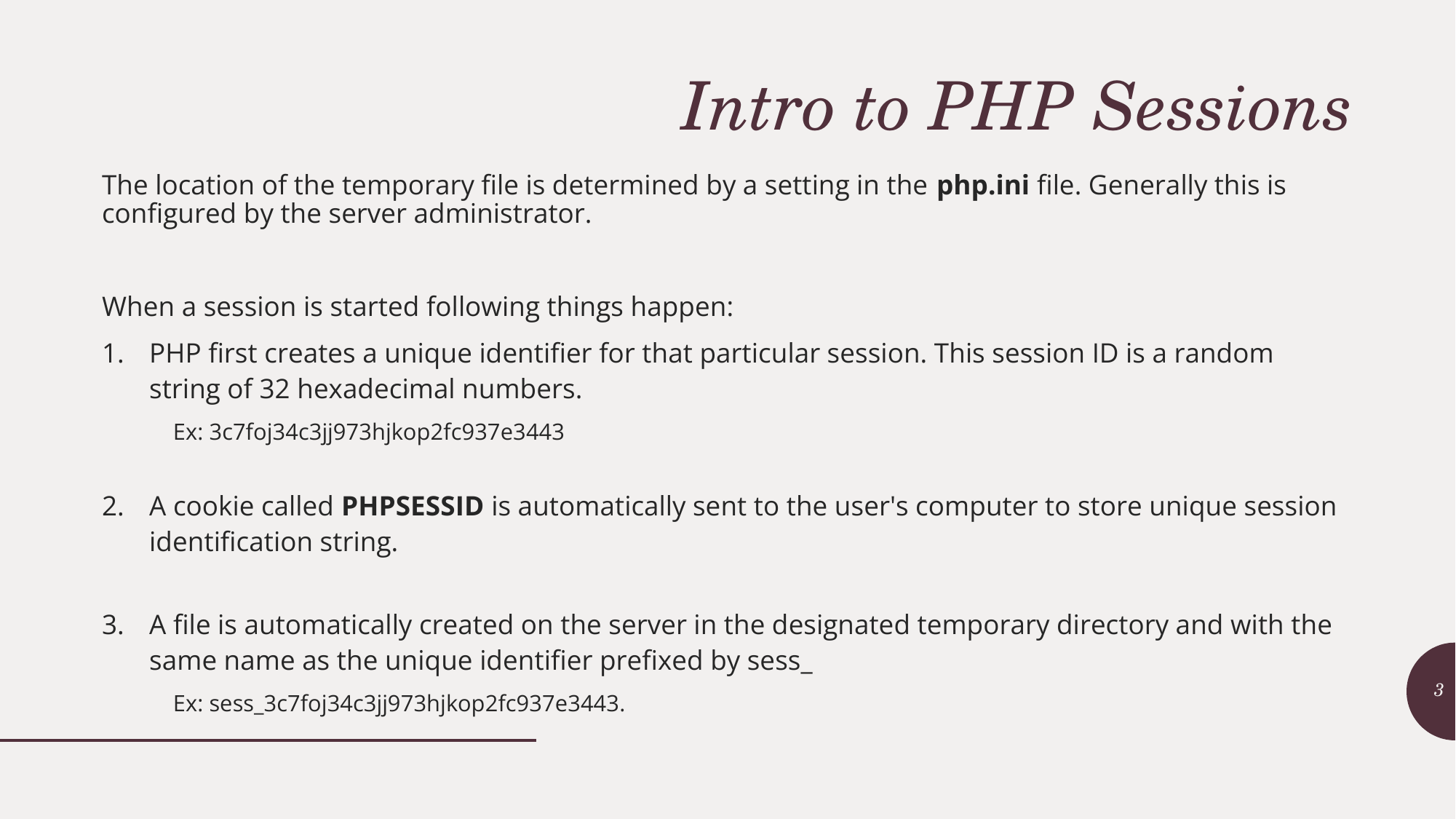

# Intro to PHP Sessions
The location of the temporary file is determined by a setting in the php.ini file. Generally this is configured by the server administrator.

When a session is started following things happen:
PHP first creates a unique identifier for that particular session. This session ID is a random string of 32 hexadecimal numbers.
Ex: 3c7foj34c3jj973hjkop2fc937e3443
A cookie called PHPSESSID is automatically sent to the user's computer to store unique session identification string.
A file is automatically created on the server in the designated temporary directory and with the same name as the unique identifier prefixed by sess_
Ex: sess_3c7foj34c3jj973hjkop2fc937e3443.

3